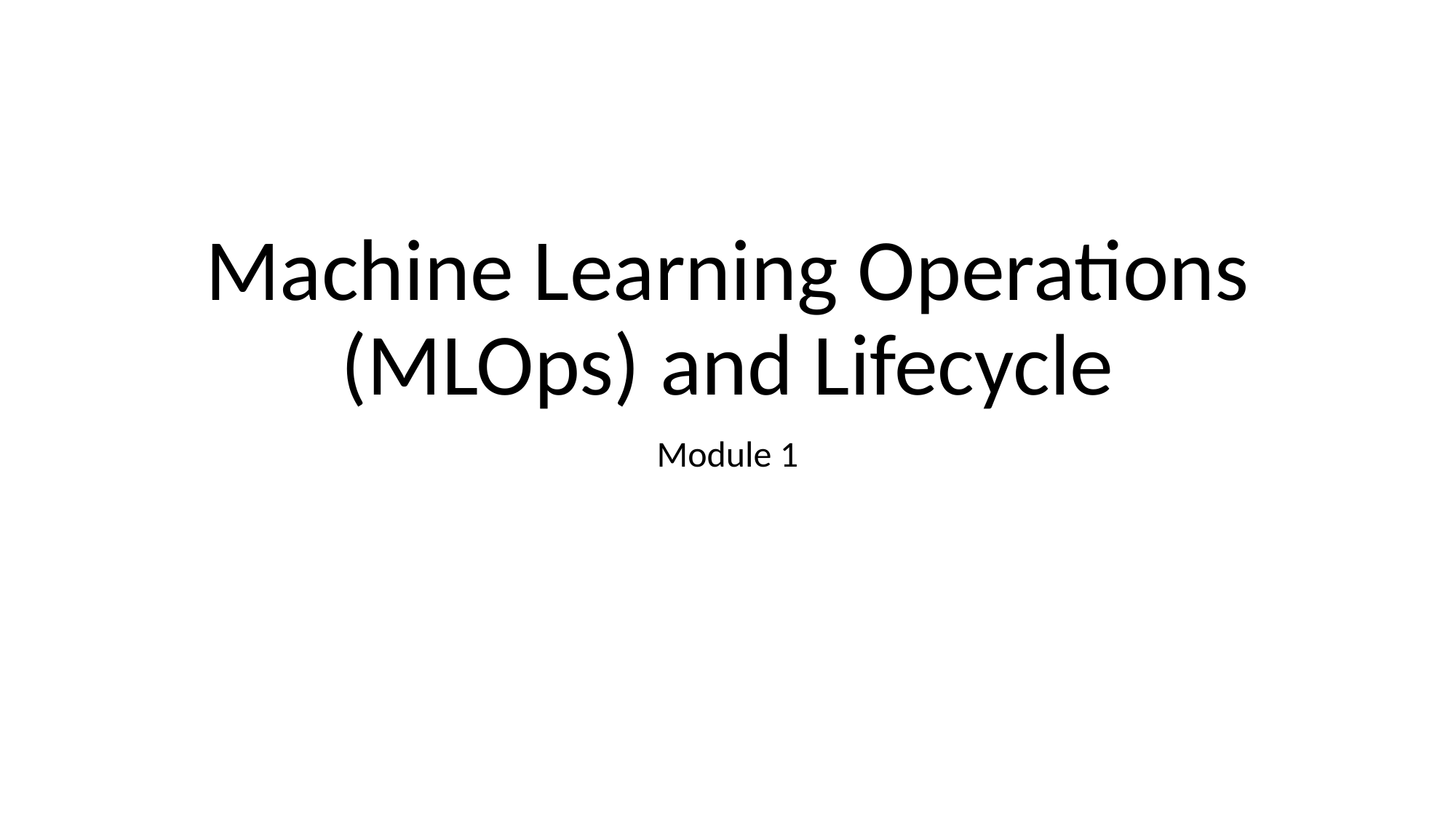

# Machine Learning Operations (MLOps) and Lifecycle
Module 1